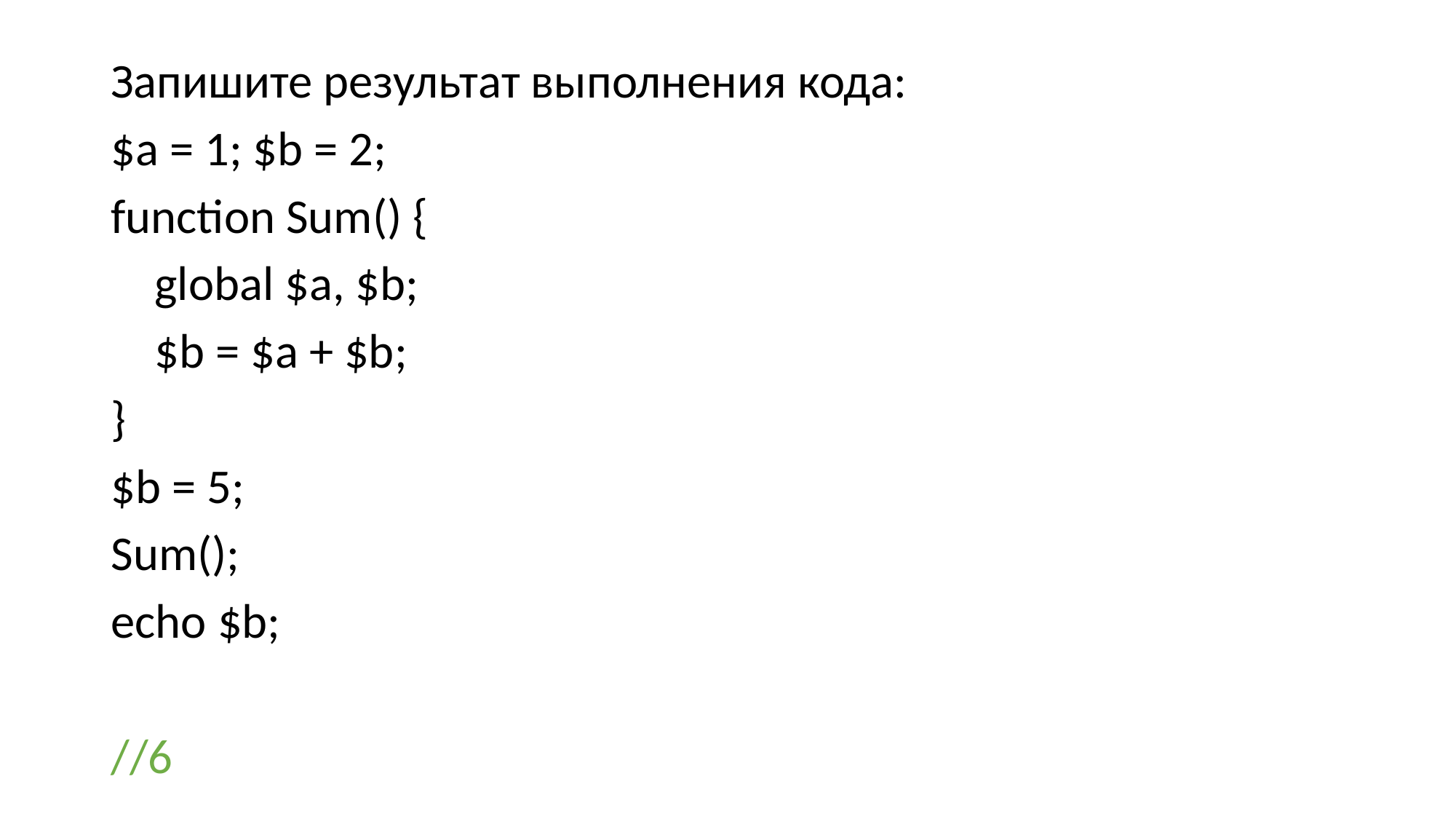

#
Запишите результат выполнения кода:
$a = 1; $b = 2;
function Sum() {
    global $a, $b;
    $b = $a + $b;
}
$b = 5;
Sum();
echo $b;

//6